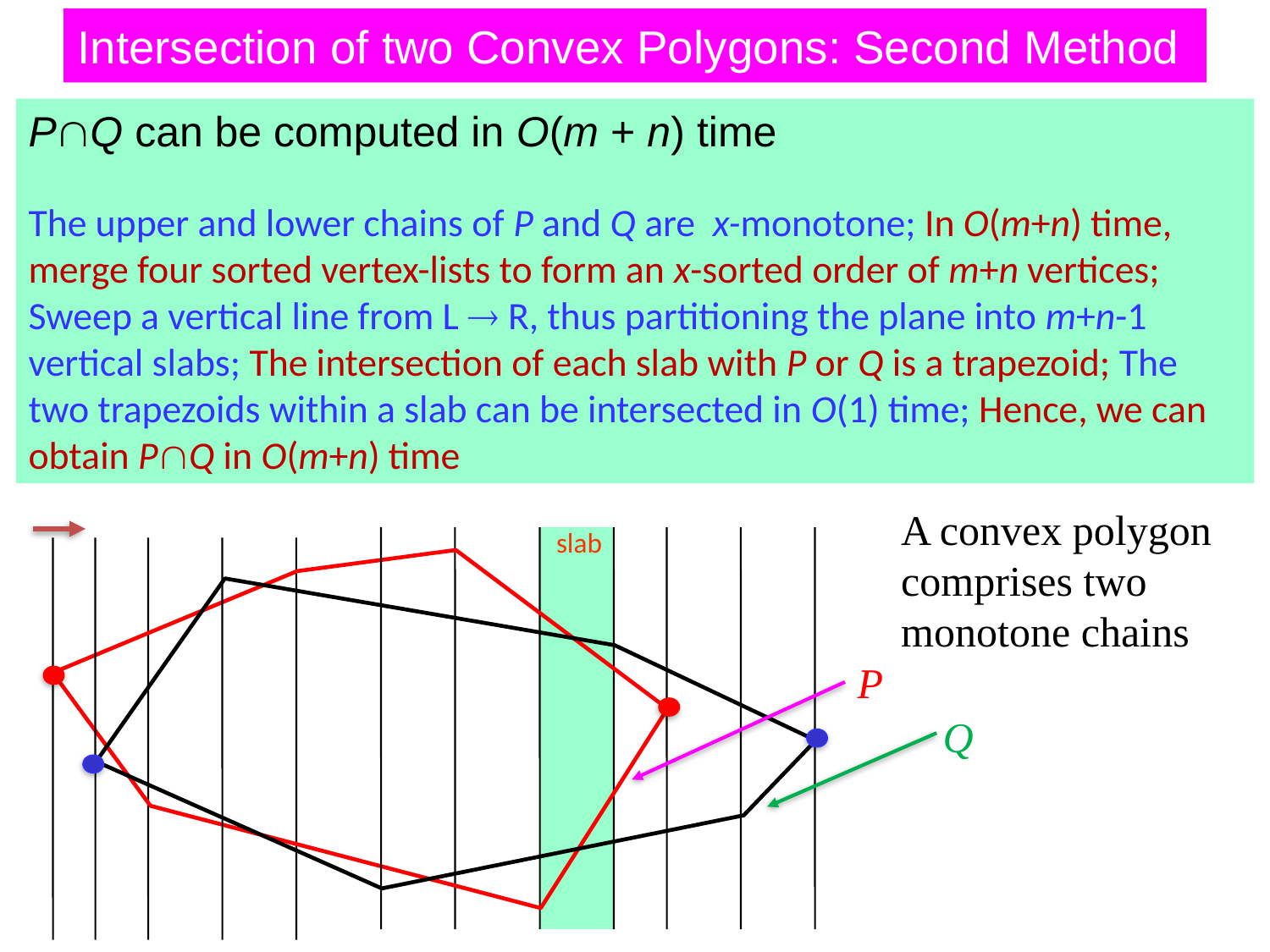

# Intersection of two Convex Polygons: Second Method
P∩Q can be computed in O(m + n) time

The upper and lower chains of P and Q are  x-monotone; In O(m+n) time, merge four sorted vertex-lists to form an x-sorted order of m+n vertices;
Sweep a vertical line from L → R, thus partitioning the plane into m+n-1 vertical slabs; The intersection of each slab with P or Q is a trapezoid; The two trapezoids within a slab can be intersected in O(1) time; Hence, we can obtain P∩Q in O(m+n) time
A convex polygon comprises two monotone chains
slab

P

Q